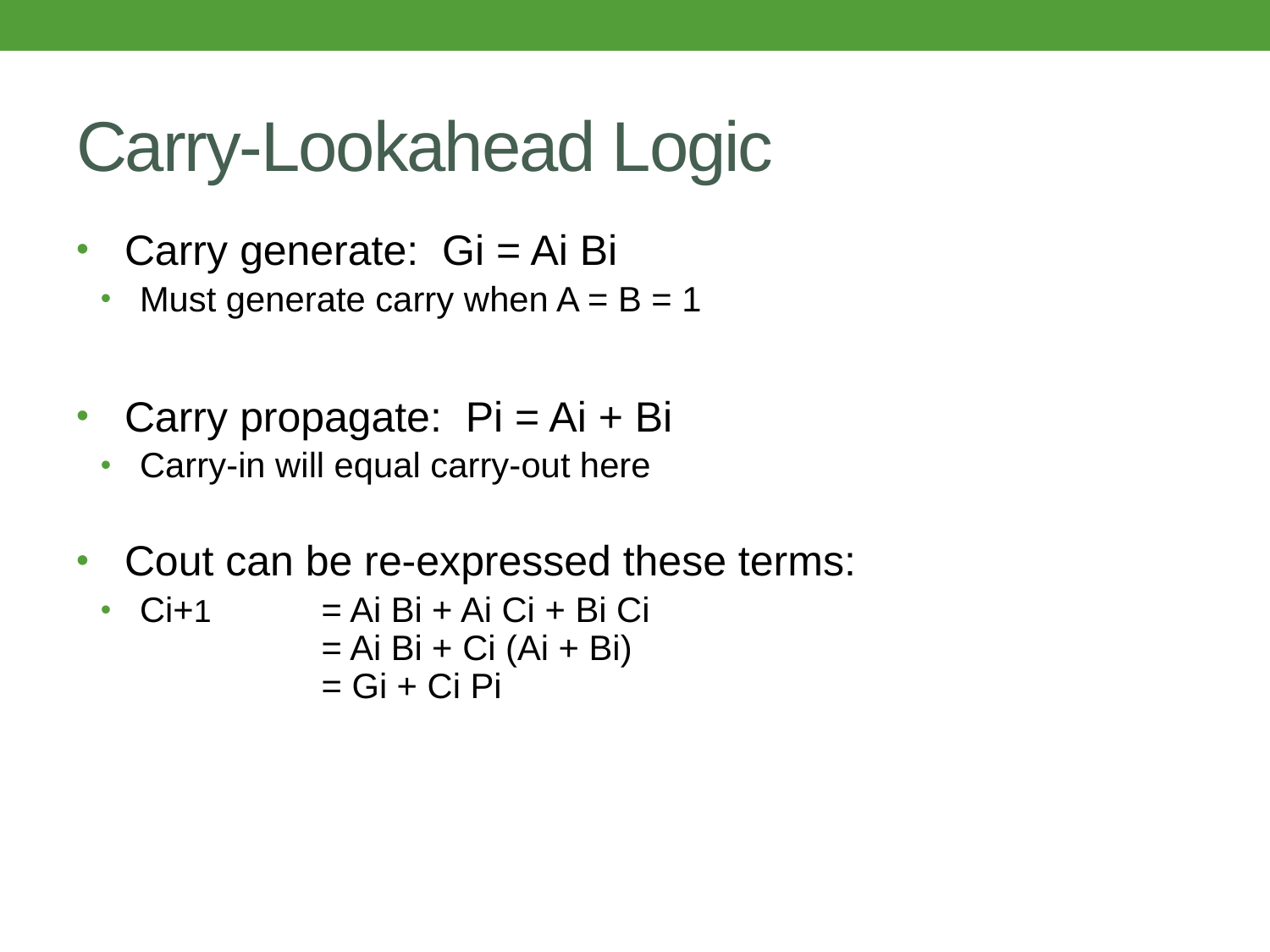

# Carry-Lookahead Logic
Carry generate:  Gi = Ai Bi
Must generate carry when A = B = 1

Carry propagate:  Pi = Ai + Bi
Carry-in will equal carry-out here

Cout can be re-expressed these terms:
Ci+1	= Ai Bi + Ai Ci + Bi Ci
	= Ai Bi + Ci (Ai + Bi)
	= Gi + Ci Pi